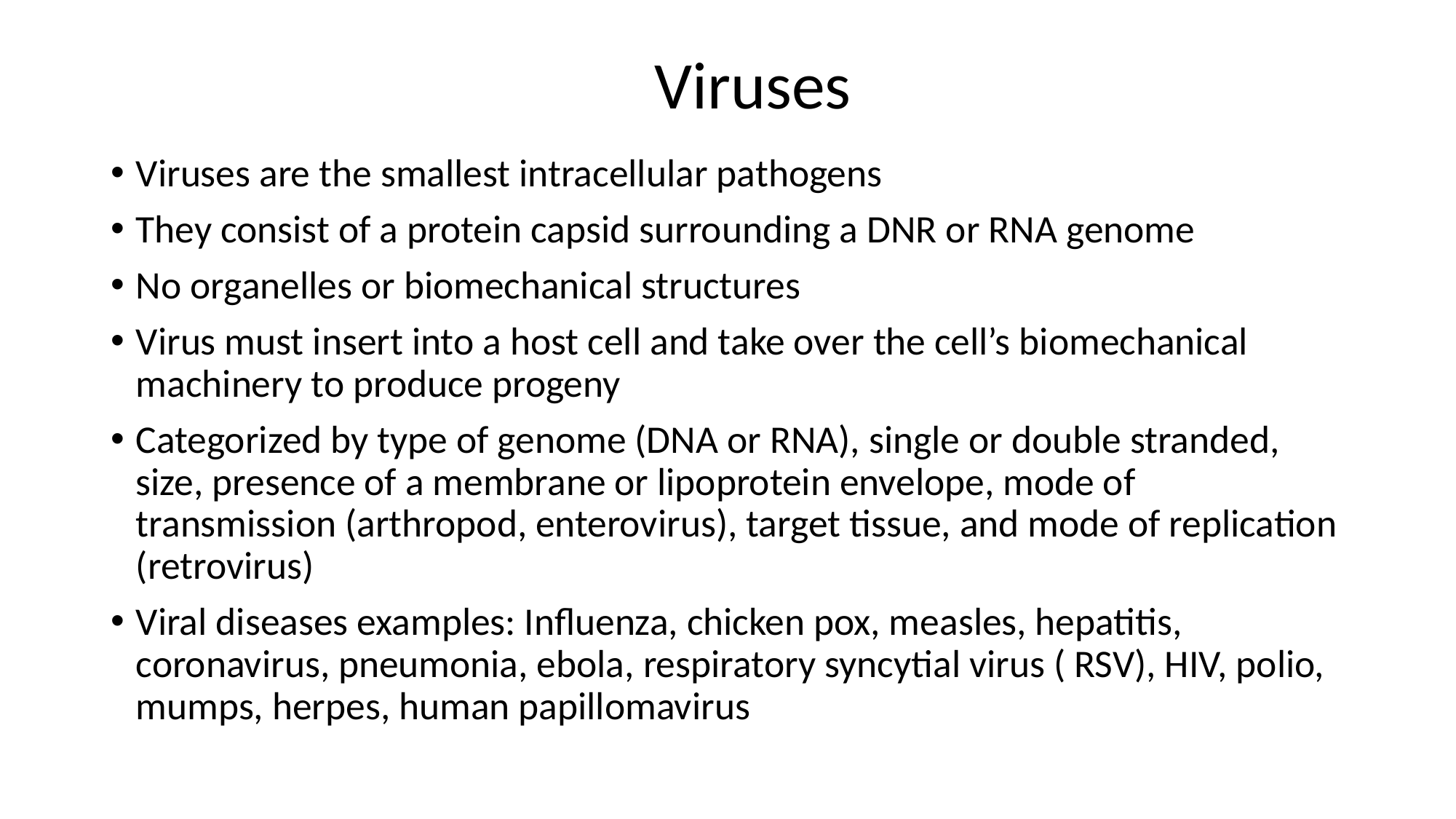

# Viruses
Viruses are the smallest intracellular pathogens
They consist of a protein capsid surrounding a DNR or RNA genome
No organelles or biomechanical structures
Virus must insert into a host cell and take over the cell’s biomechanical machinery to produce progeny
Categorized by type of genome (DNA or RNA), single or double stranded, size, presence of a membrane or lipoprotein envelope, mode of transmission (arthropod, enterovirus), target tissue, and mode of replication (retrovirus)
Viral diseases examples: Influenza, chicken pox, measles, hepatitis, coronavirus, pneumonia, ebola, respiratory syncytial virus ( RSV), HIV, polio, mumps, herpes, human papillomavirus
15